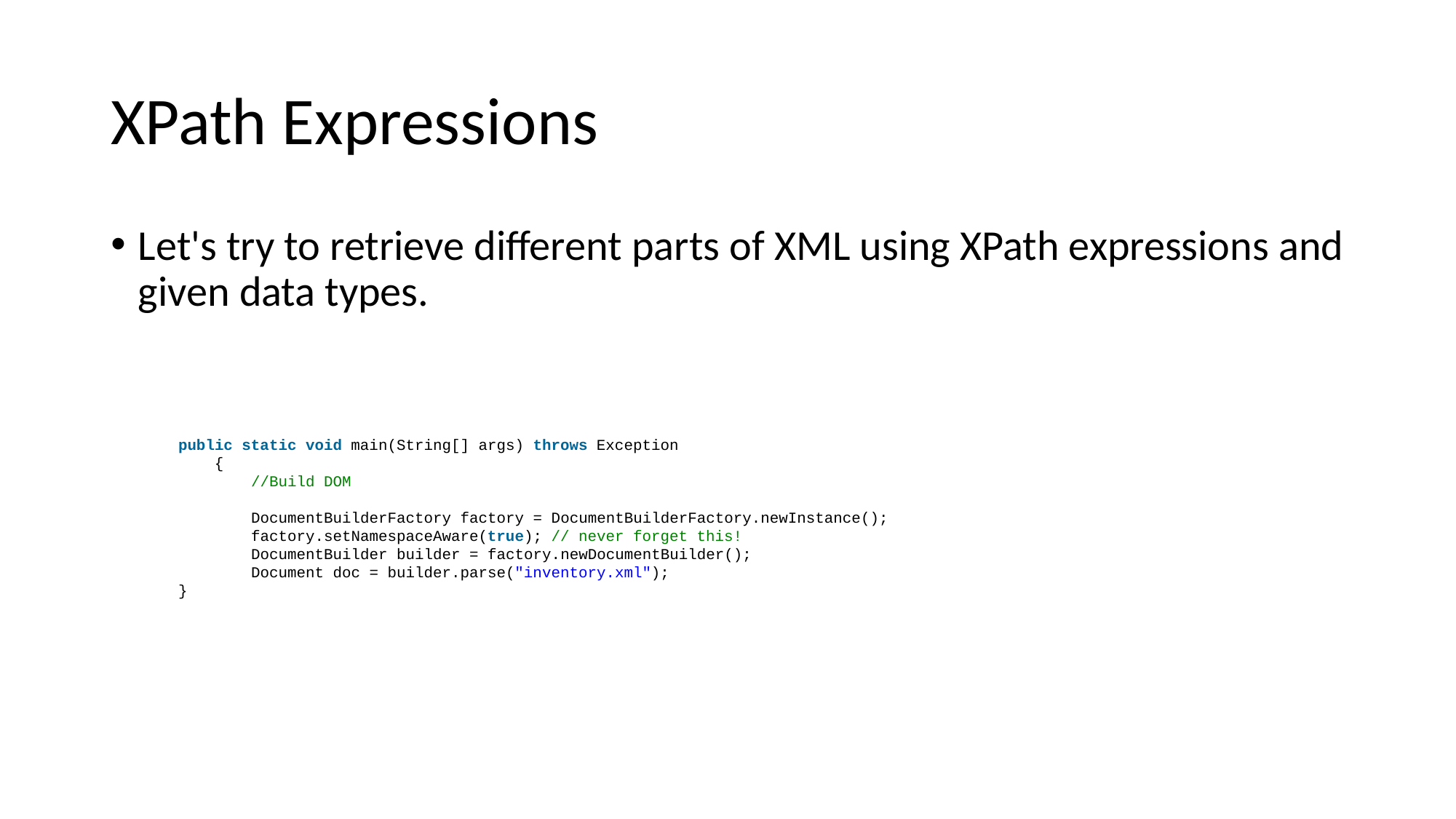

# XPath Expressions
Let's try to retrieve different parts of XML using XPath expressions and given data types.
public static void main(String[] args) throws Exception
    {
        //Build DOM

        DocumentBuilderFactory factory = DocumentBuilderFactory.newInstance();
        factory.setNamespaceAware(true); // never forget this!
        DocumentBuilder builder = factory.newDocumentBuilder();
        Document doc = builder.parse("inventory.xml");
}